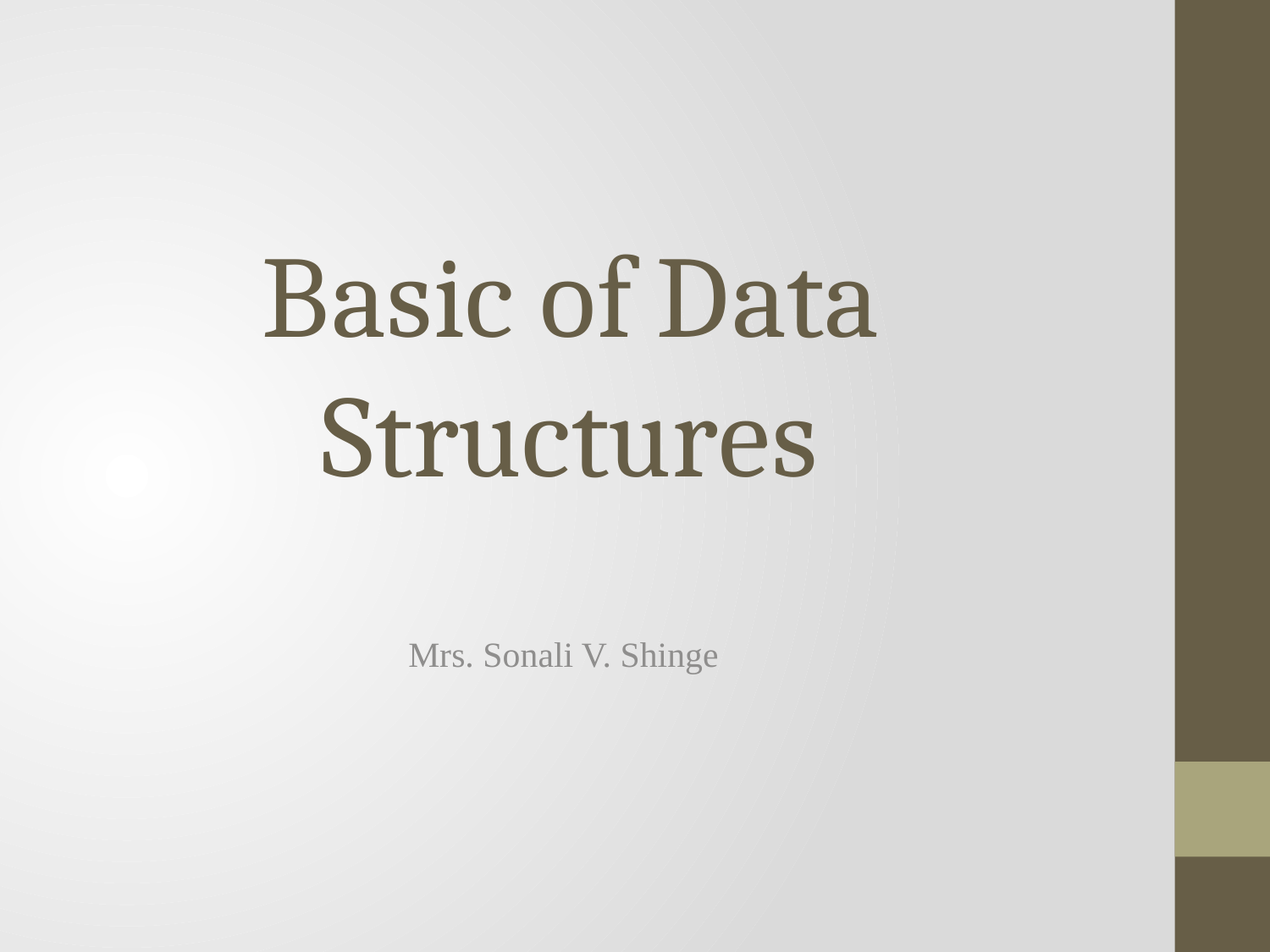

# Basic of Data Structures
Mrs. Sonali V. Shinge